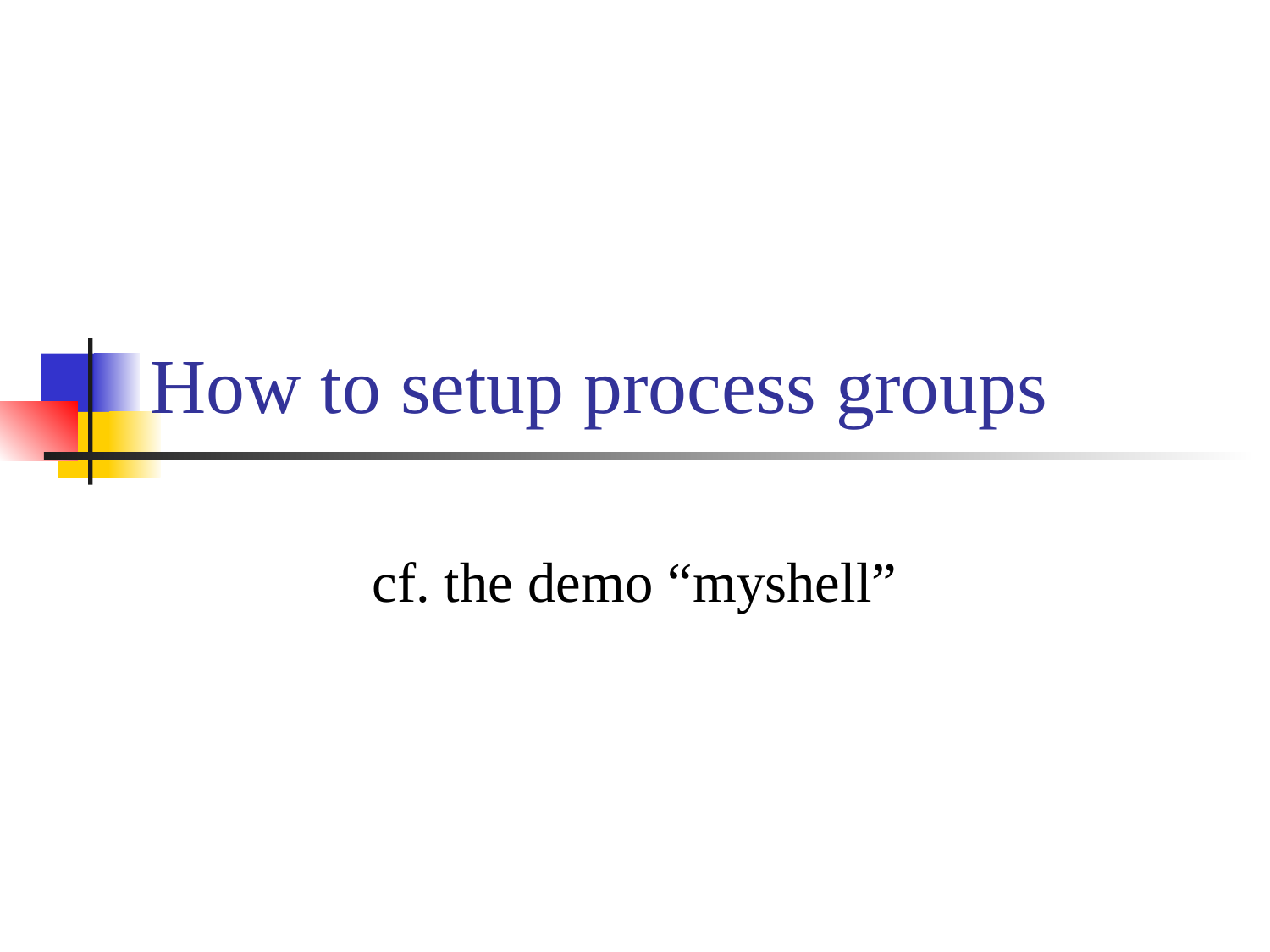

# How to setup process groups
cf. the demo “myshell”